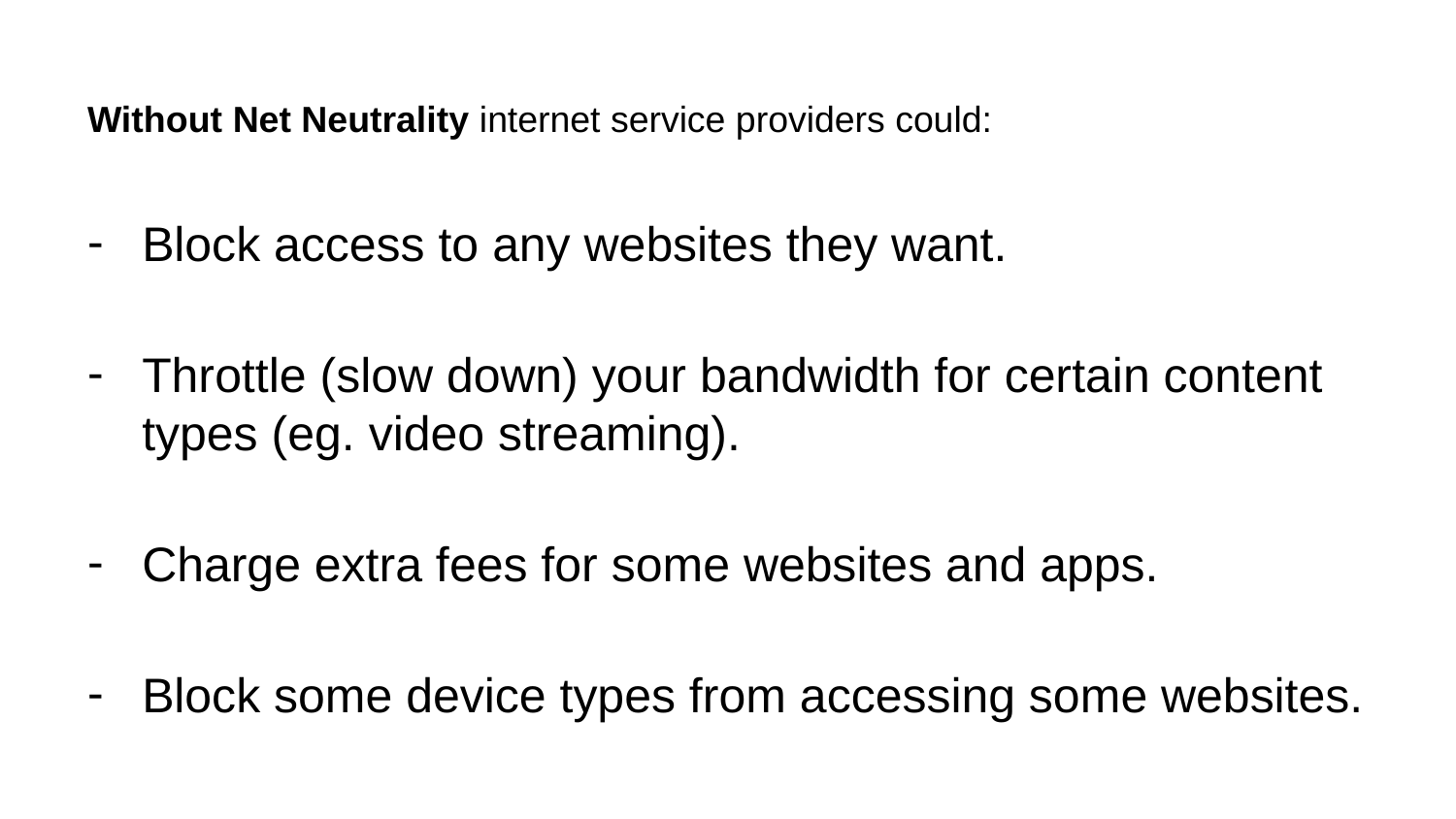

Without Net Neutrality internet service providers could:
Block access to any websites they want.
Throttle (slow down) your bandwidth for certain content types (eg. video streaming).
Charge extra fees for some websites and apps.
Block some device types from accessing some websites.